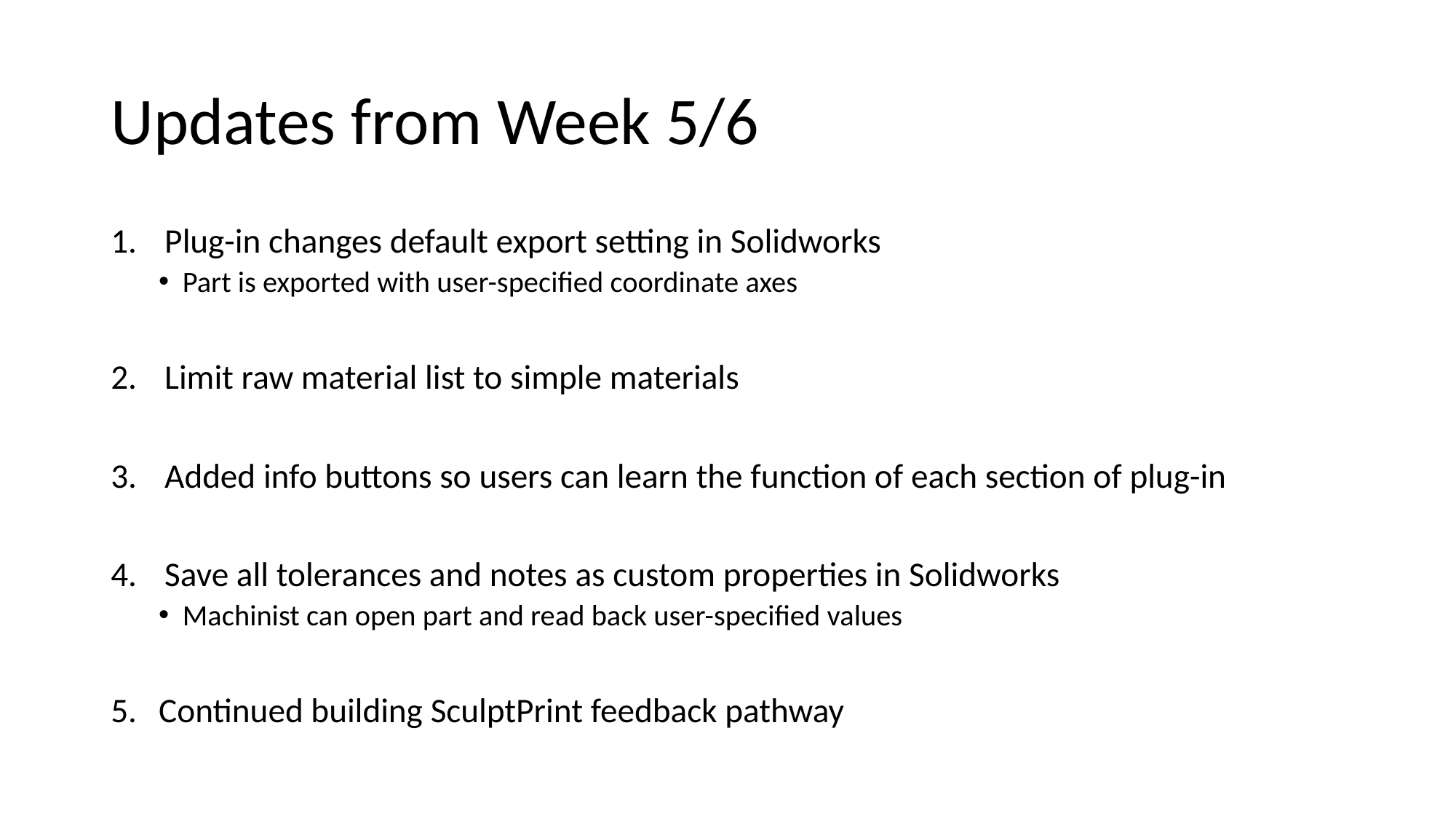

# Updates from Week 5/6
Plug-in changes default export setting in Solidworks
Part is exported with user-specified coordinate axes

Limit raw material list to simple materials

Added info buttons so users can learn the function of each section of plug-in

Save all tolerances and notes as custom properties in Solidworks
Machinist can open part and read back user-specified values

Continued building SculptPrint feedback pathway